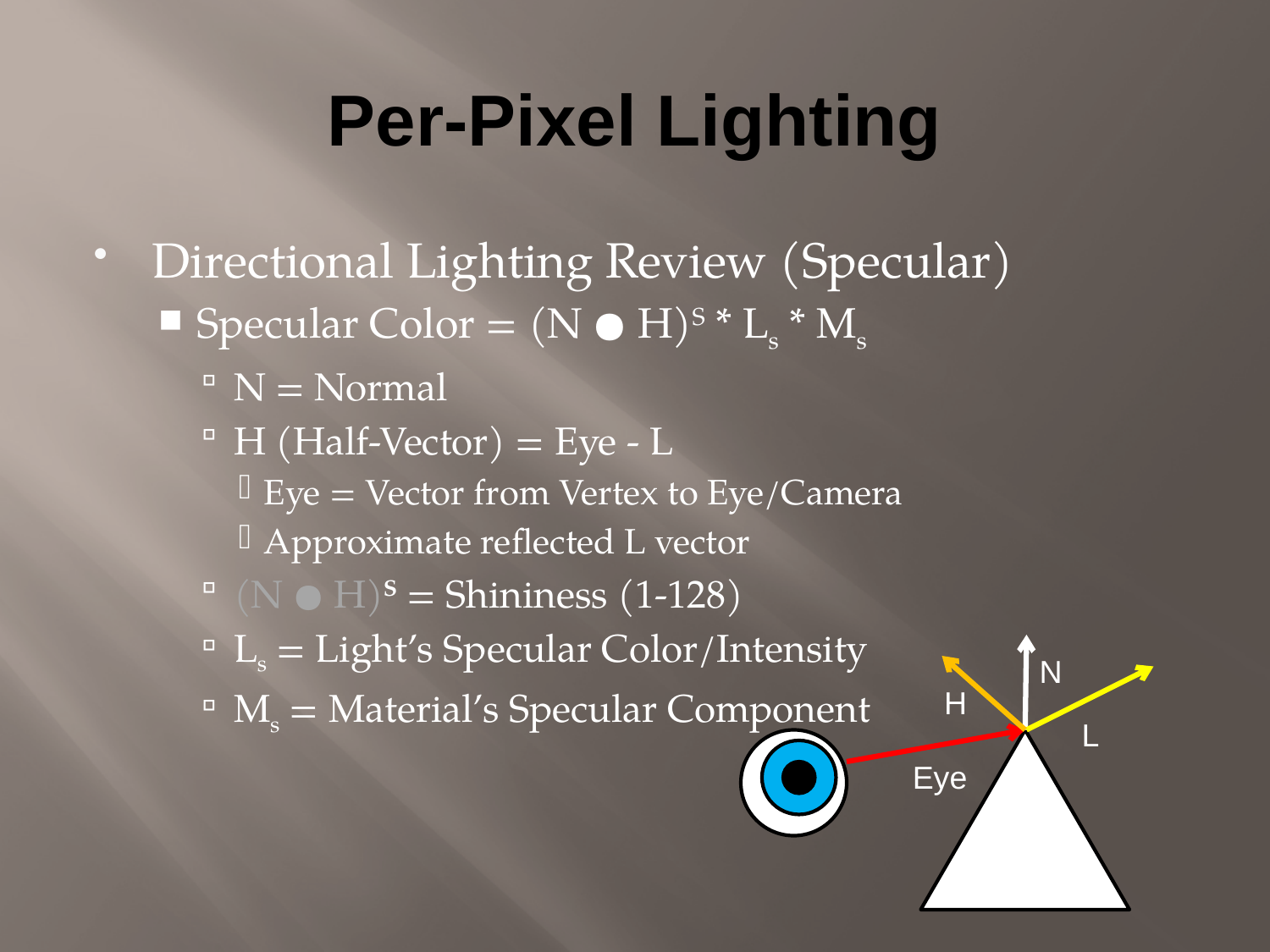

# Per-Pixel Lighting
Directional Lighting Review (Specular)
Specular Color = (N ● H)S * Ls * Ms
N = Normal
H (Half-Vector) = Eye - L
Eye = Vector from Vertex to Eye/Camera
Approximate reflected L vector
(N ● H)S = Shininess (1-128)
Ls = Light’s Specular Color/Intensity
Ms = Material’s Specular Component

N
H
L

Eye